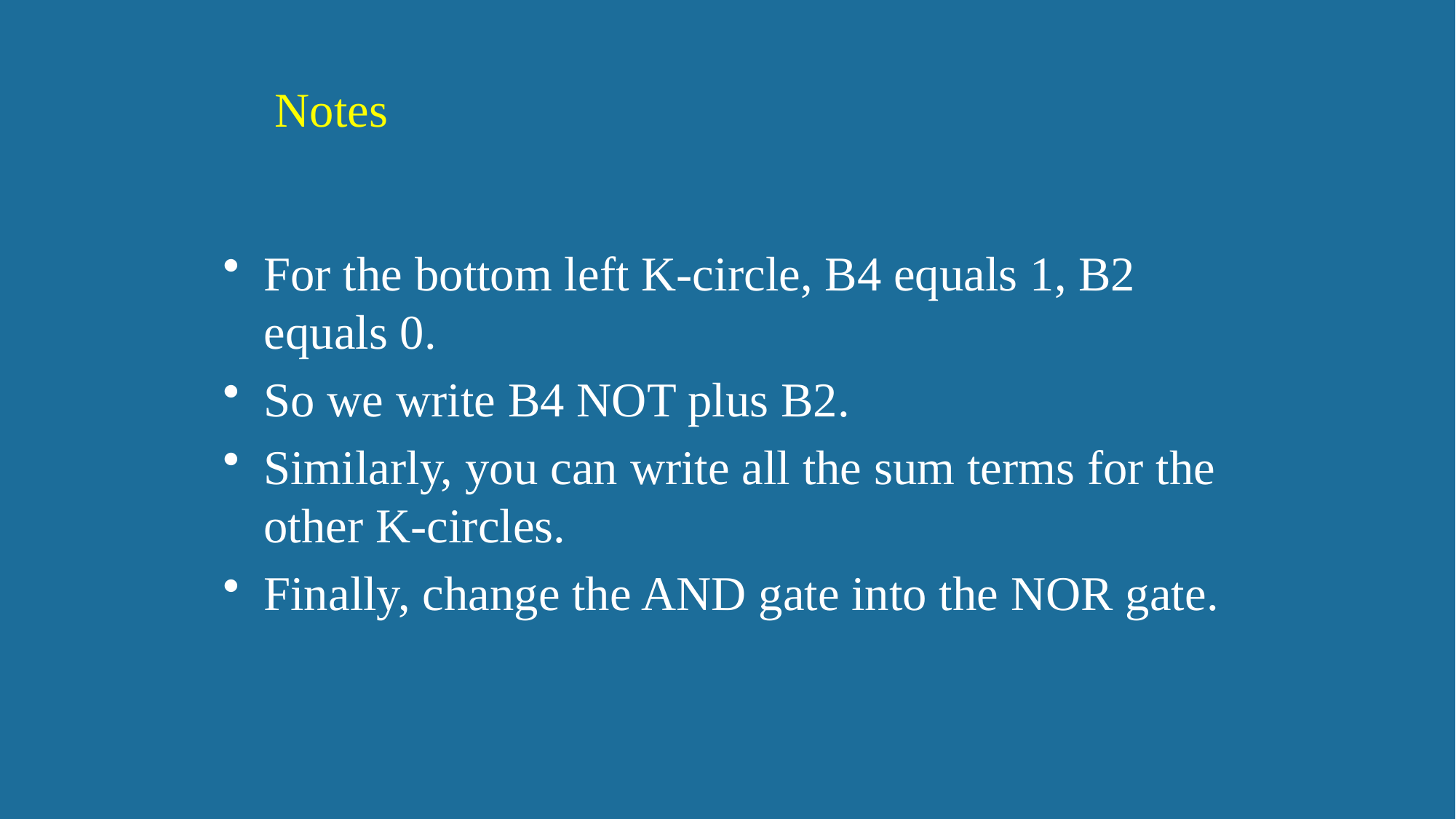

Notes
For the bottom left K-circle, B4 equals 1, B2 equals 0.
So we write B4 NOT plus B2.
Similarly, you can write all the sum terms for the other K-circles.
Finally, change the AND gate into the NOR gate.